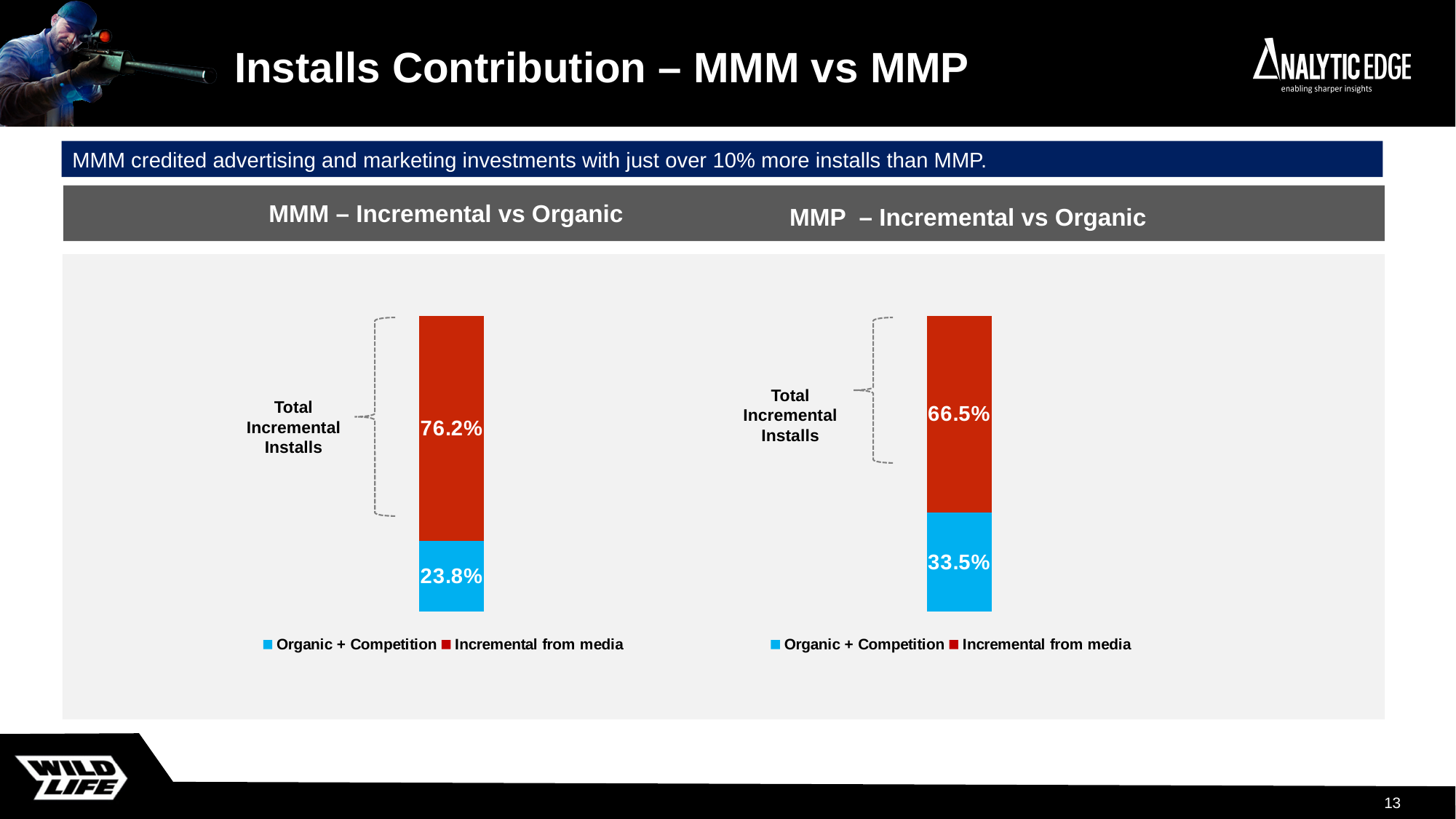

# Installs Contribution – MMM vs MMP
MMM credited advertising and marketing investments with just over 10% more installs than MMP.

MMM – Incremental vs Organic
MMP  – Incremental vs Organic

### Chart

| Category | Organic + Competition | Incremental from media |
|---|---|---|
| Category 1 | 0.23809909676075372 | 0.7619009032392463 |

### Chart

| Category | Organic + Competition | Incremental from media |
|---|---|---|
| Category 1 | 0.33544172619925805 | 0.664558273800742 |

Total Incremental Installs
Total Incremental Installs
13